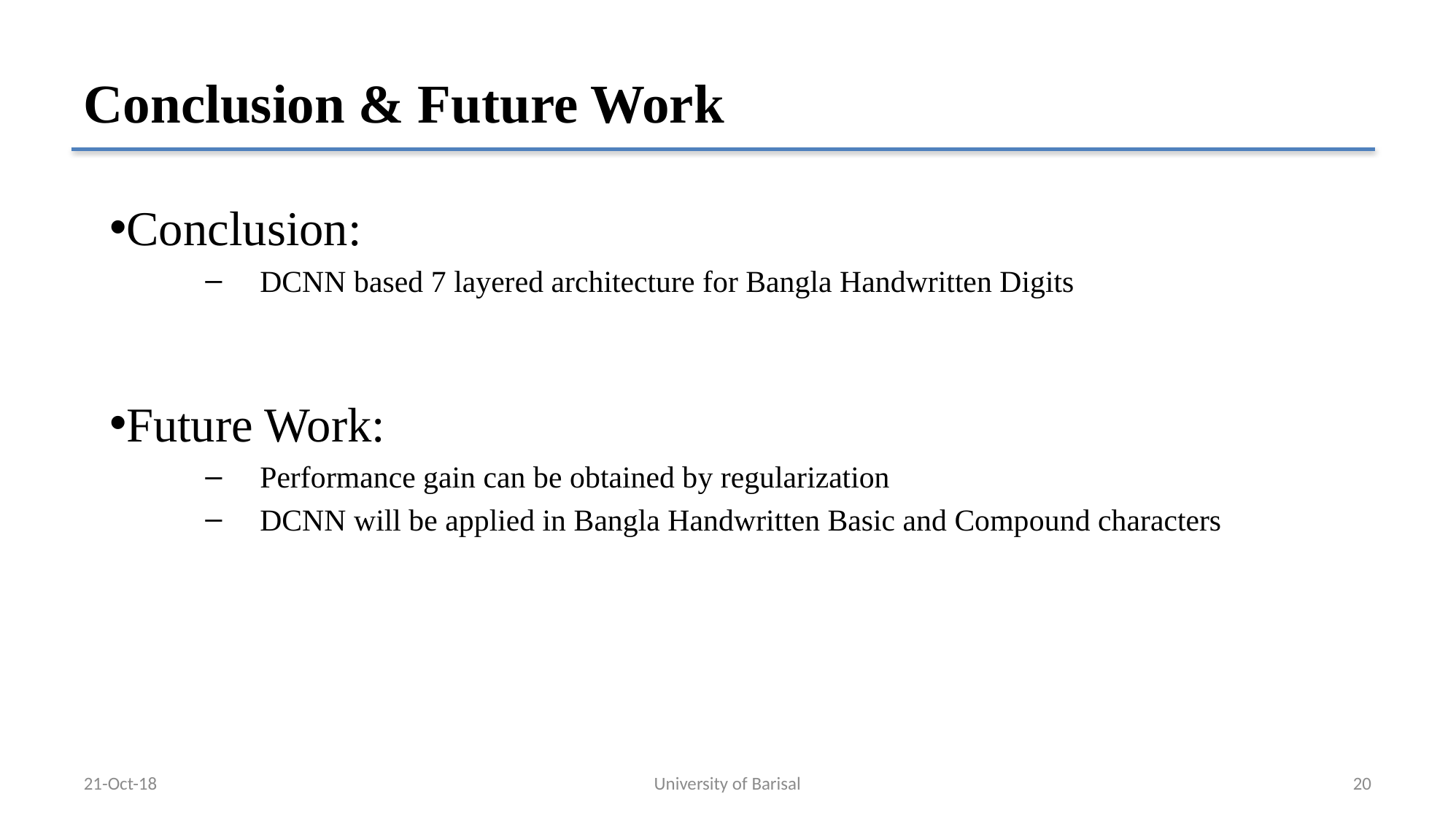

# Conclusion & Future Work
Conclusion:
DCNN based 7 layered architecture for Bangla Handwritten Digits

Future Work:
Performance gain can be obtained by regularization
DCNN will be applied in Bangla Handwritten Basic and Compound characters

21-Oct-18
University of Barisal
20